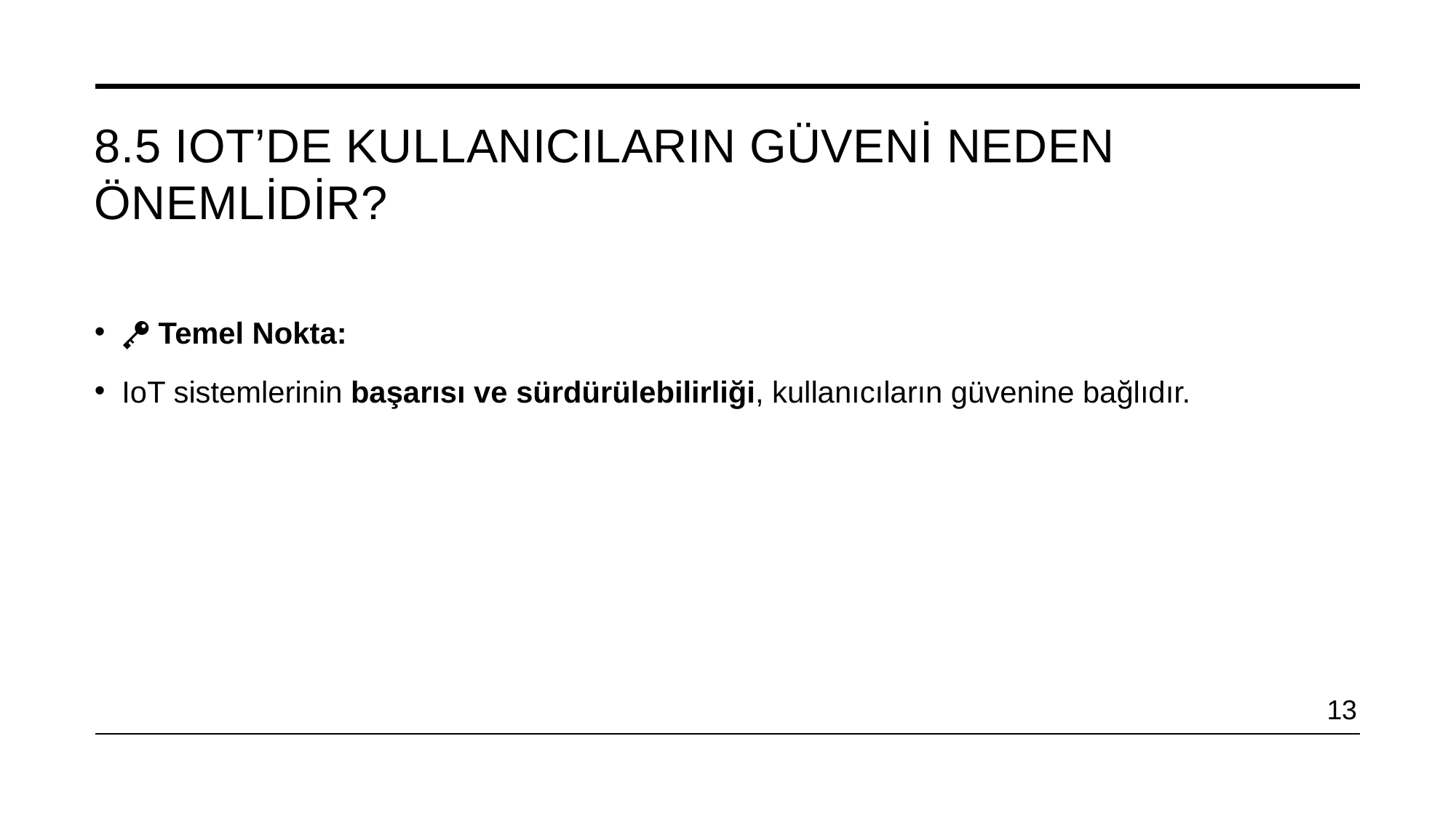

# 8.5 IoT’de Kullanıcıların Güveni Neden Önemlidir?
🔑 Temel Nokta:
IoT sistemlerinin başarısı ve sürdürülebilirliği, kullanıcıların güvenine bağlıdır.

13